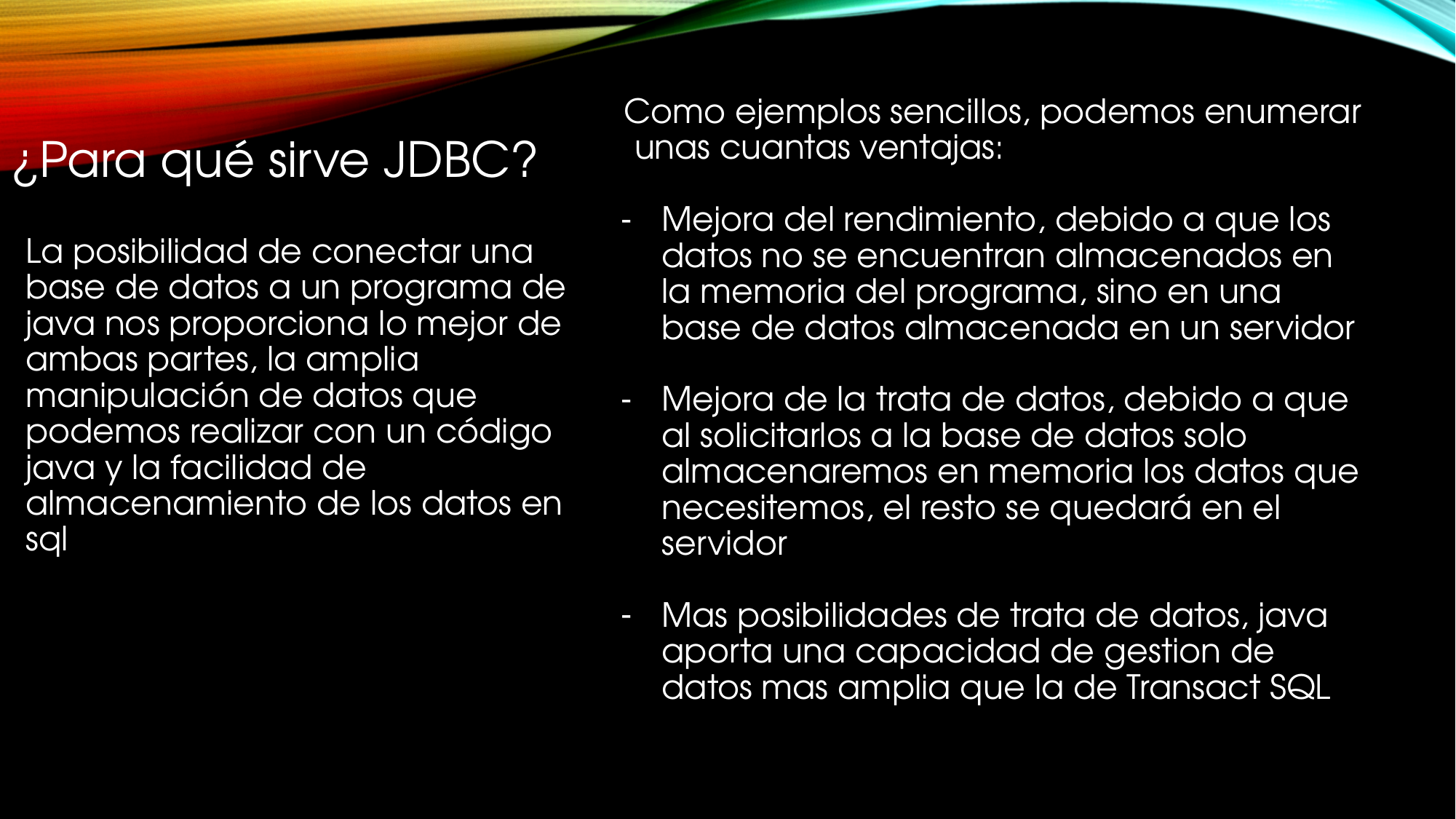

Como ejemplos sencillos, podemos enumerar unas cuantas ventajas:

Mejora del rendimiento, debido a que los datos no se encuentran almacenados en la memoria del programa, sino en una base de datos almacenada en un servidor

Mejora de la trata de datos, debido a que al solicitarlos a la base de datos solo almacenaremos en memoria los datos que necesitemos, el resto se quedará en el servidor

Mas posibilidades de trata de datos, java aporta una capacidad de gestion de datos mas amplia que la de Transact SQL

# ¿Para qué sirve JDBC?
La posibilidad de conectar una
base de datos a un programa de java nos proporciona lo mejor de ambas partes, la amplia manipulación de datos que podemos realizar con un código java y la facilidad de almacenamiento de los datos en sql